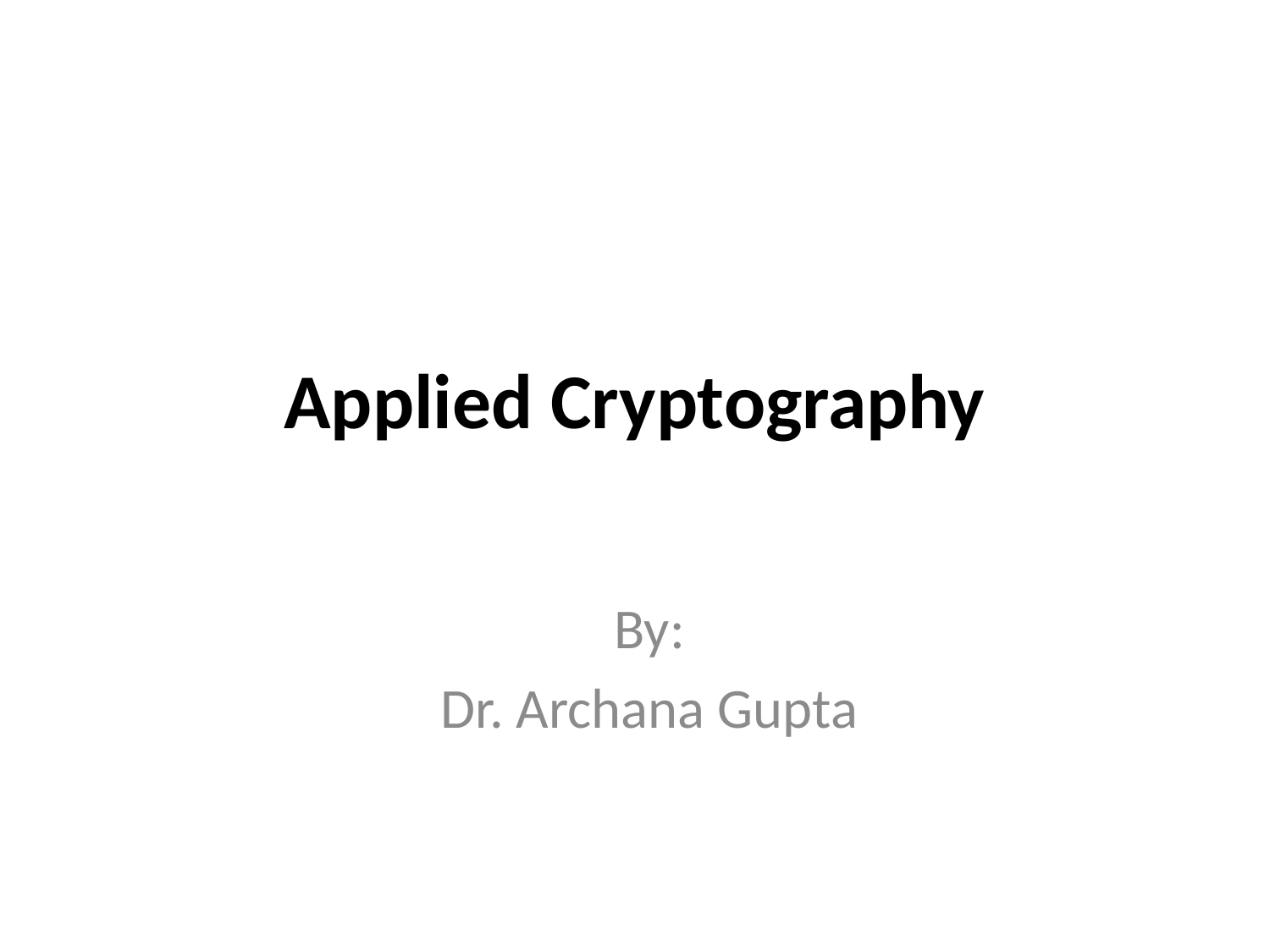

# Applied Cryptography
By:
Dr. Archana Gupta